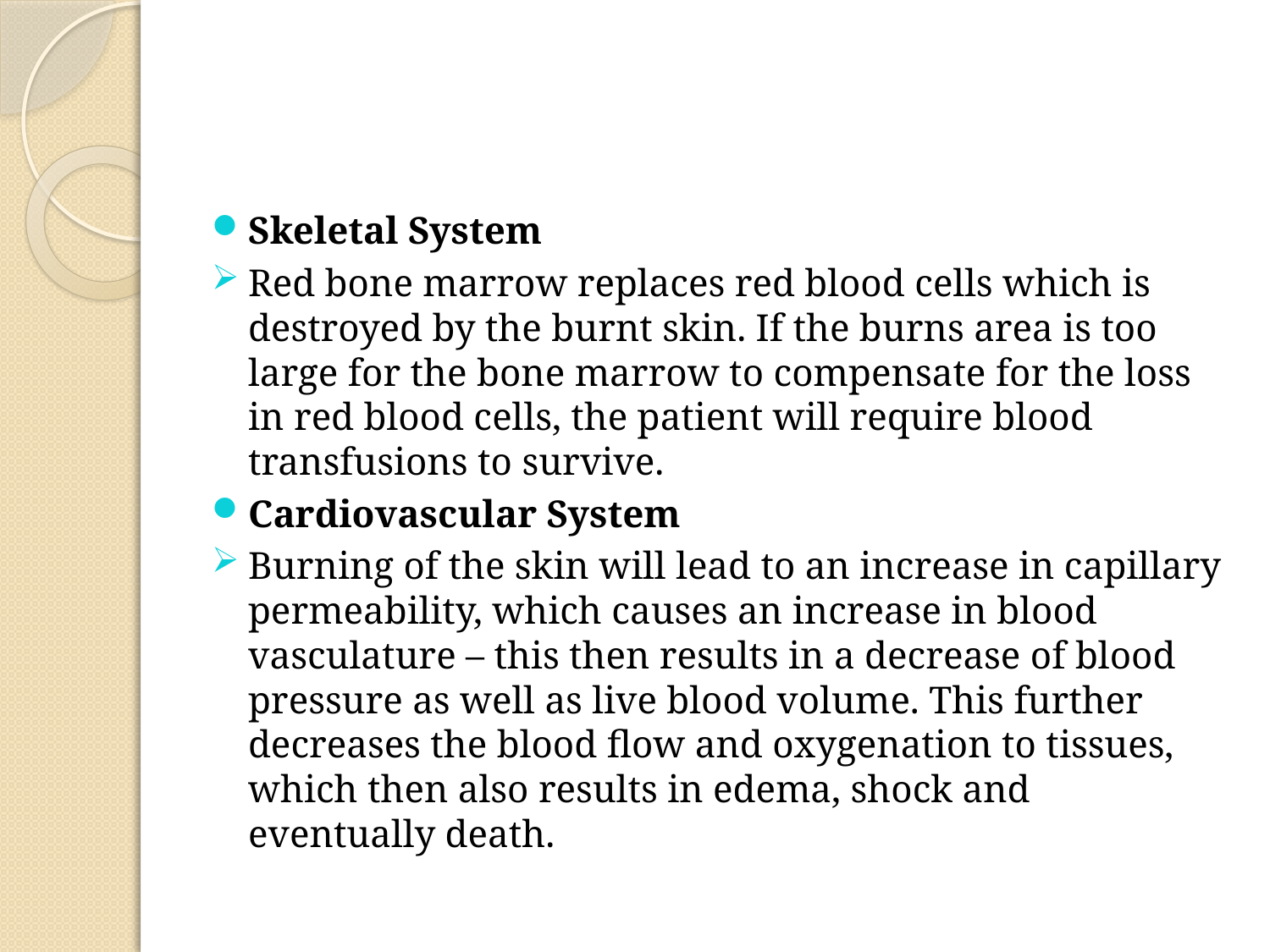

#
Skeletal System
Red bone marrow replaces red blood cells which is destroyed by the burnt skin. If the burns area is too large for the bone marrow to compensate for the loss in red blood cells, the patient will require blood transfusions to survive.
Cardiovascular System
Burning of the skin will lead to an increase in capillary permeability, which causes an increase in blood vasculature – this then results in a decrease of blood pressure as well as live blood volume. This further decreases the blood flow and oxygenation to tissues, which then also results in edema, shock and eventually death.